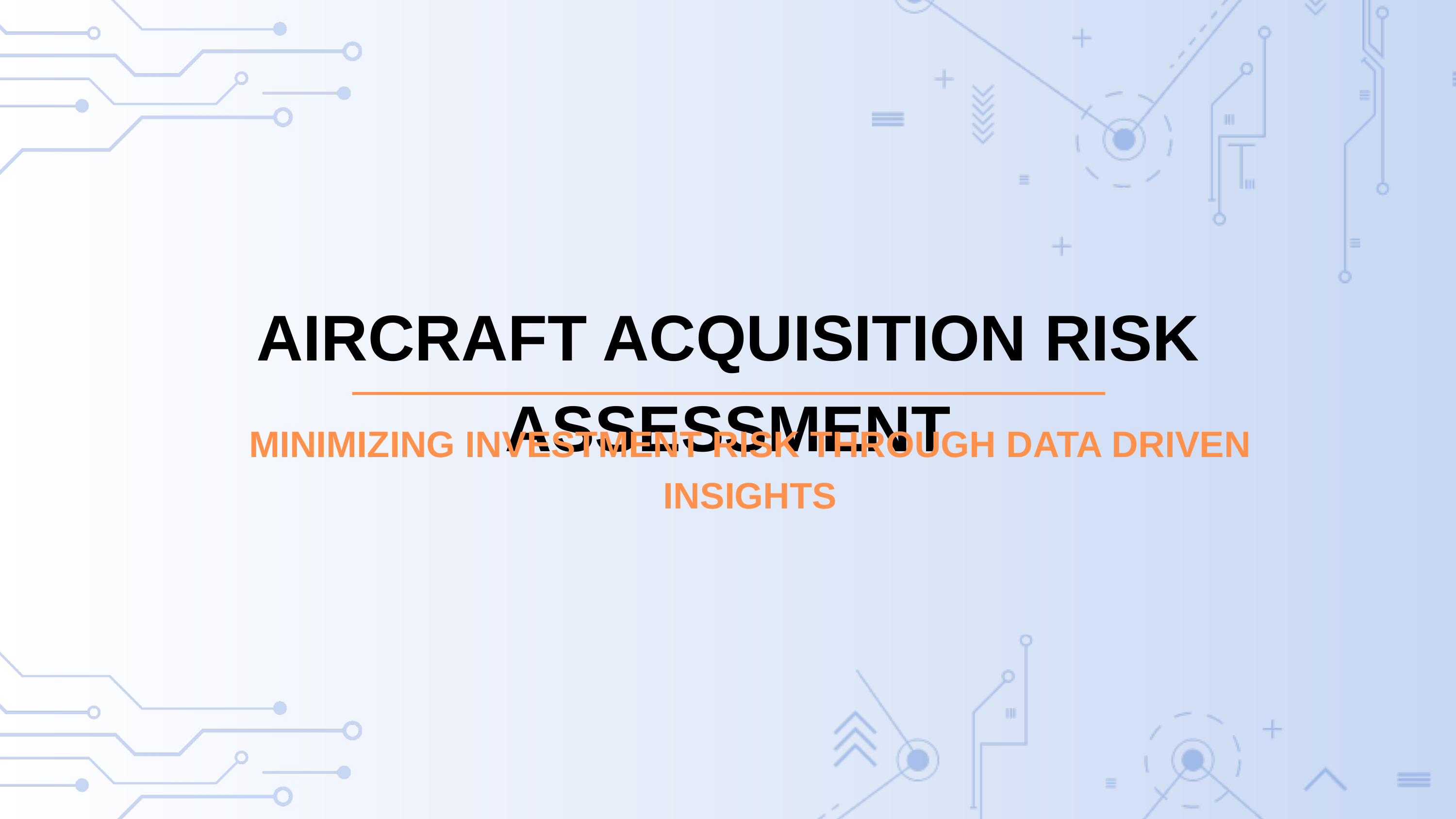

AIRCRAFT ACQUISITION RISK ASSESSMENT

MINIMIZING INVESTMENT RISK THROUGH DATA DRIVEN INSIGHTS